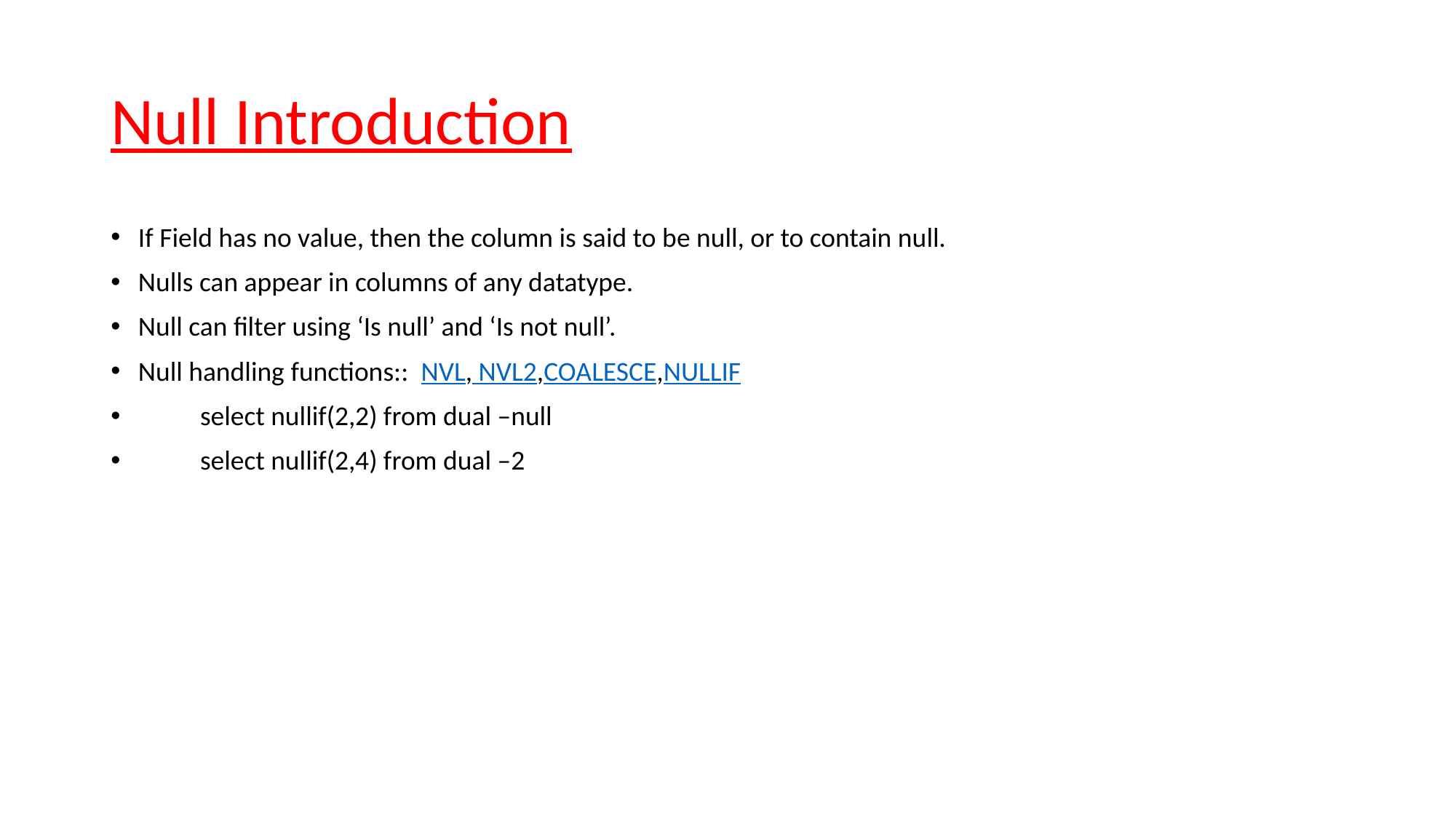

# Null Introduction
If Field has no value, then the column is said to be null, or to contain null.
Nulls can appear in columns of any datatype.
Null can filter using ‘Is null’ and ‘Is not null’.
Null handling functions::  NVL, NVL2,COALESCE,NULLIF
          select nullif(2,2) from dual –null
          select nullif(2,4) from dual –2